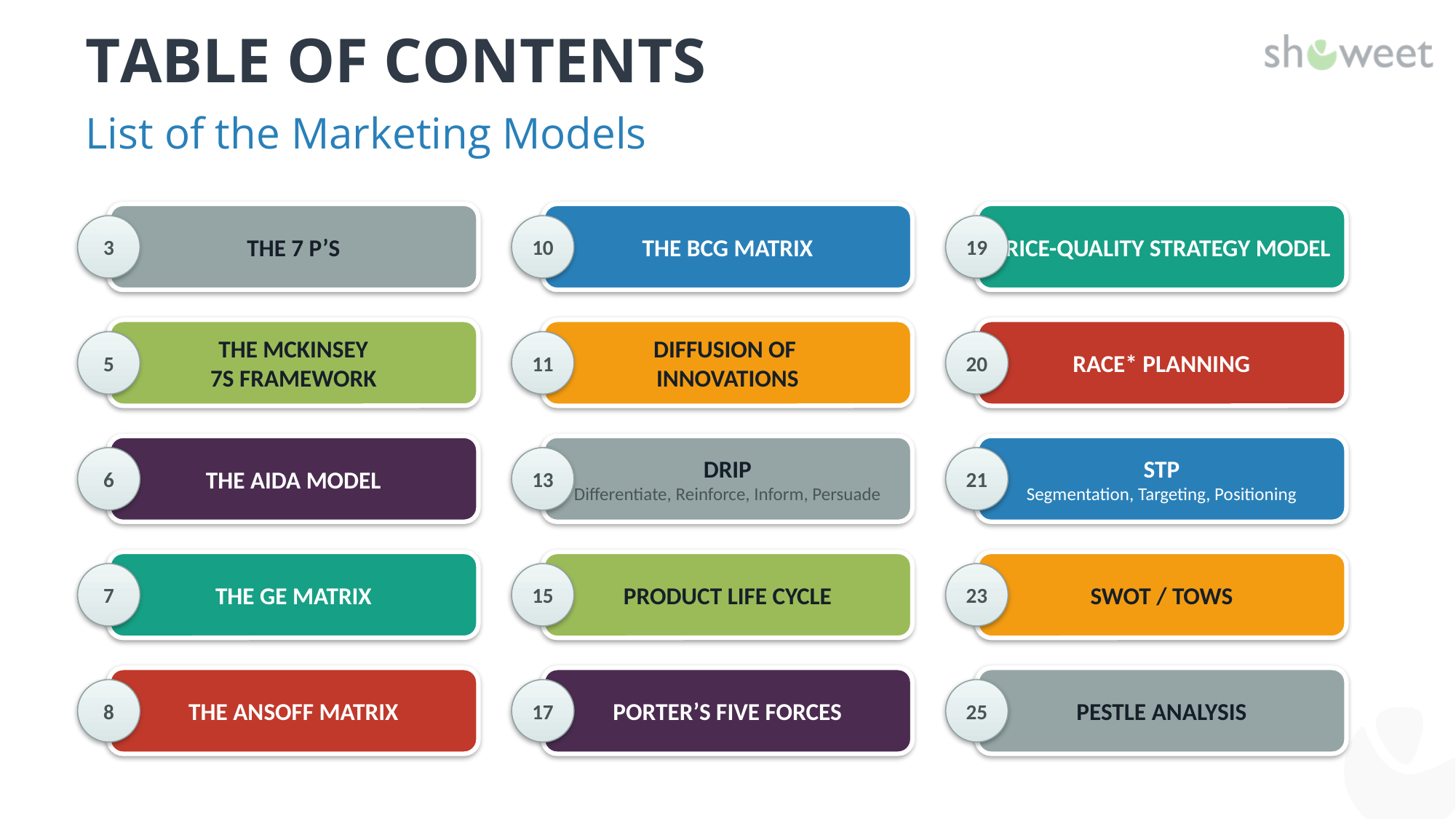

# Table of Contents
List of the Marketing Models
The 7 P’s
The BCG Matrix
Price-Quality Strategy Model
3
10
19
The McKinsey
7S Framework
Diffusion of
Innovations
RACE* Planning
5
11
20
The AIDA Model
DRIP
Differentiate, Reinforce, Inform, Persuade
STP
Segmentation, Targeting, Positioning
6
13
21
The GE Matrix
Product Life Cycle
SWOT / TOWS
7
15
23
The Ansoff Matrix
Porter’s Five Forces
PESTLE Analysis
8
17
25